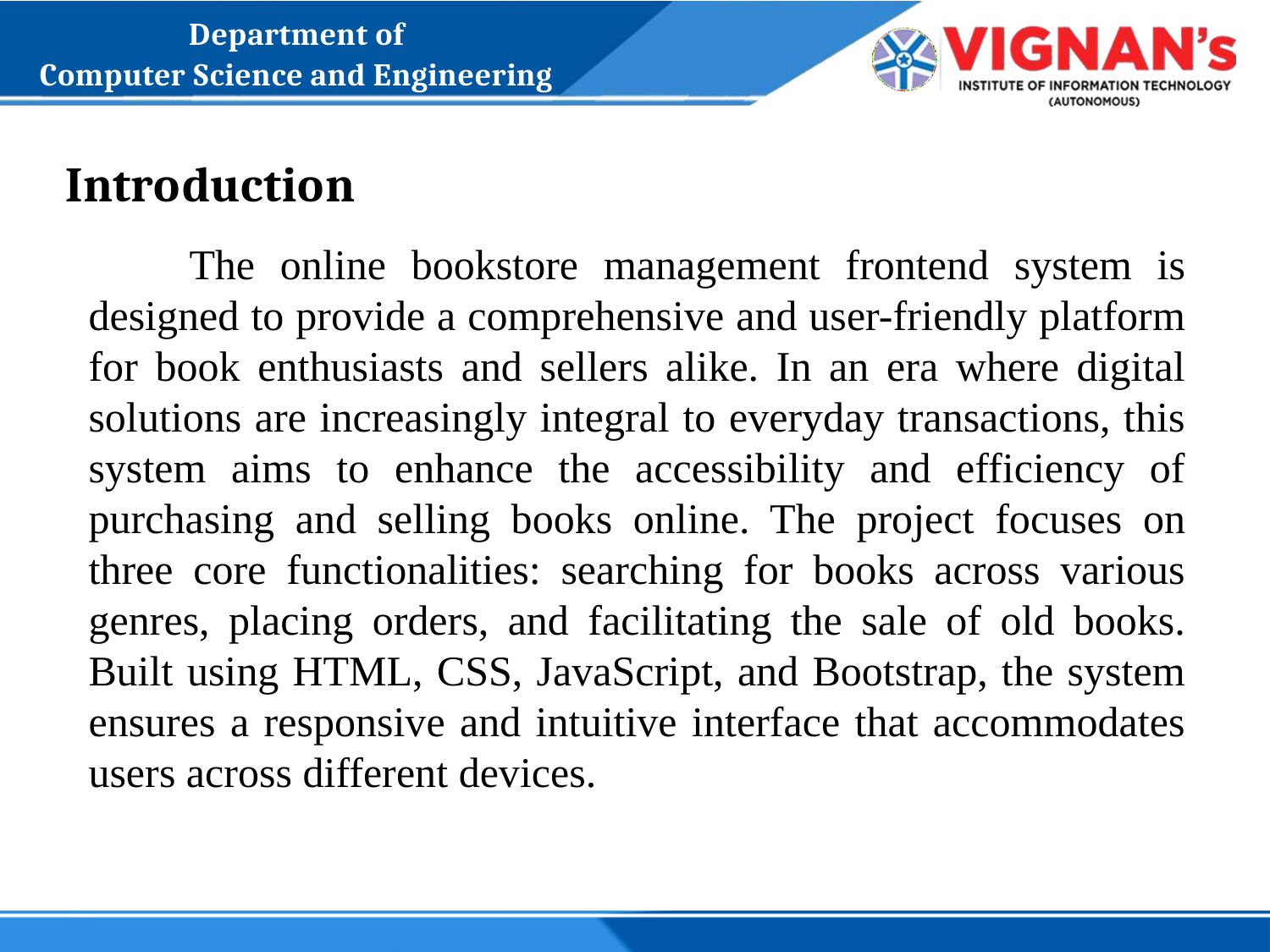

Department of
Computer Science and Engineering
# Introduction
    The online bookstore management frontend system is designed to provide a comprehensive and user-friendly platform for book enthusiasts and sellers alike. In an era where digital solutions are increasingly integral to everyday transactions, this system aims to enhance the accessibility and efficiency of purchasing and selling books online. The project focuses on three core functionalities: searching for books across various genres, placing orders, and facilitating the sale of old books. Built using HTML, CSS, JavaScript, and Bootstrap, the system ensures a responsive and intuitive interface that accommodates users across different devices.